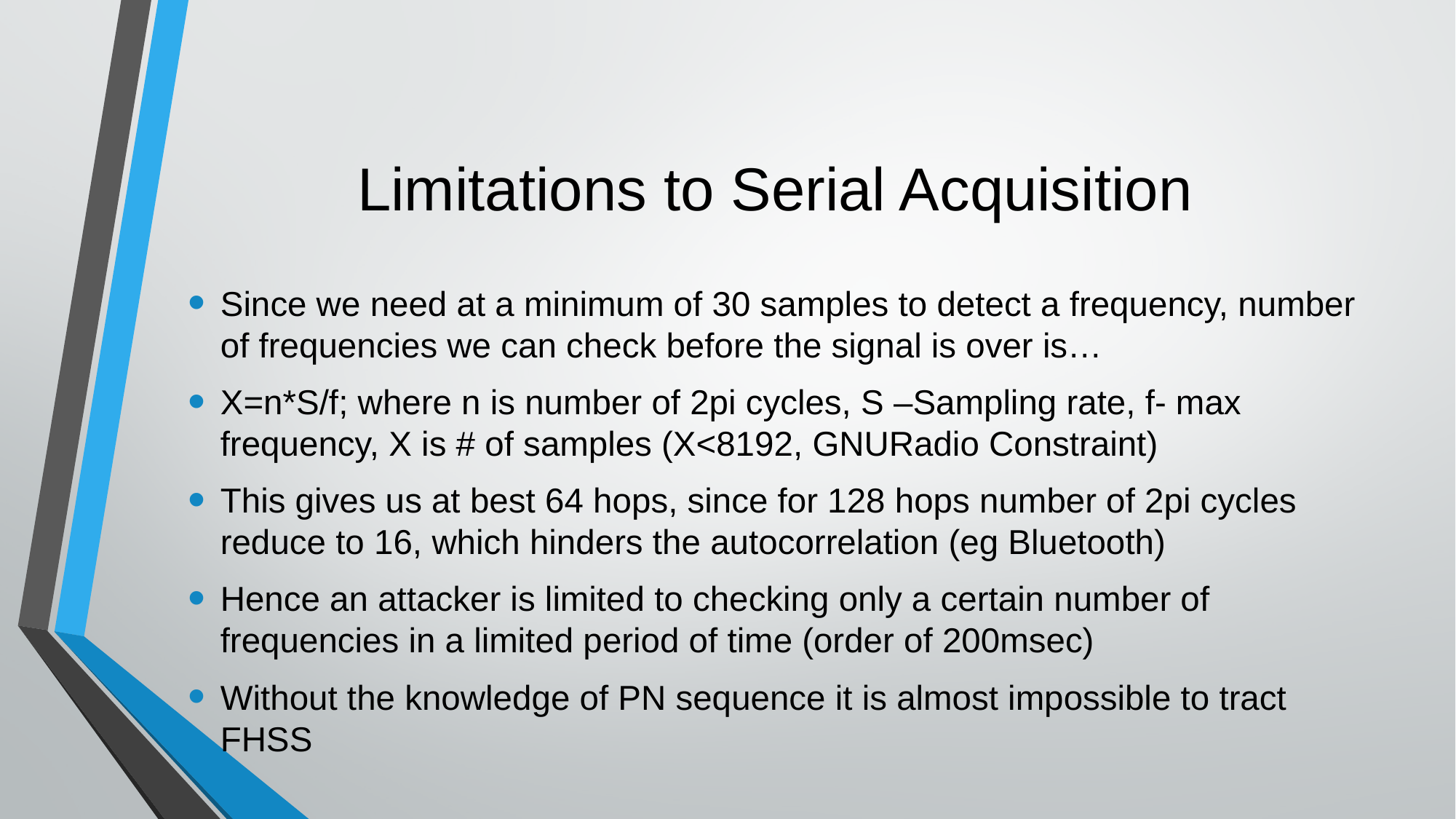

# Limitations to Serial Acquisition
Since we need at a minimum of 30 samples to detect a frequency, number of frequencies we can check before the signal is over is…
X=n*S/f; where n is number of 2pi cycles, S –Sampling rate, f- max frequency, X is # of samples (X<8192, GNURadio Constraint)
This gives us at best 64 hops, since for 128 hops number of 2pi cycles reduce to 16, which hinders the autocorrelation (eg Bluetooth)
Hence an attacker is limited to checking only a certain number of frequencies in a limited period of time (order of 200msec)
Without the knowledge of PN sequence it is almost impossible to tract FHSS